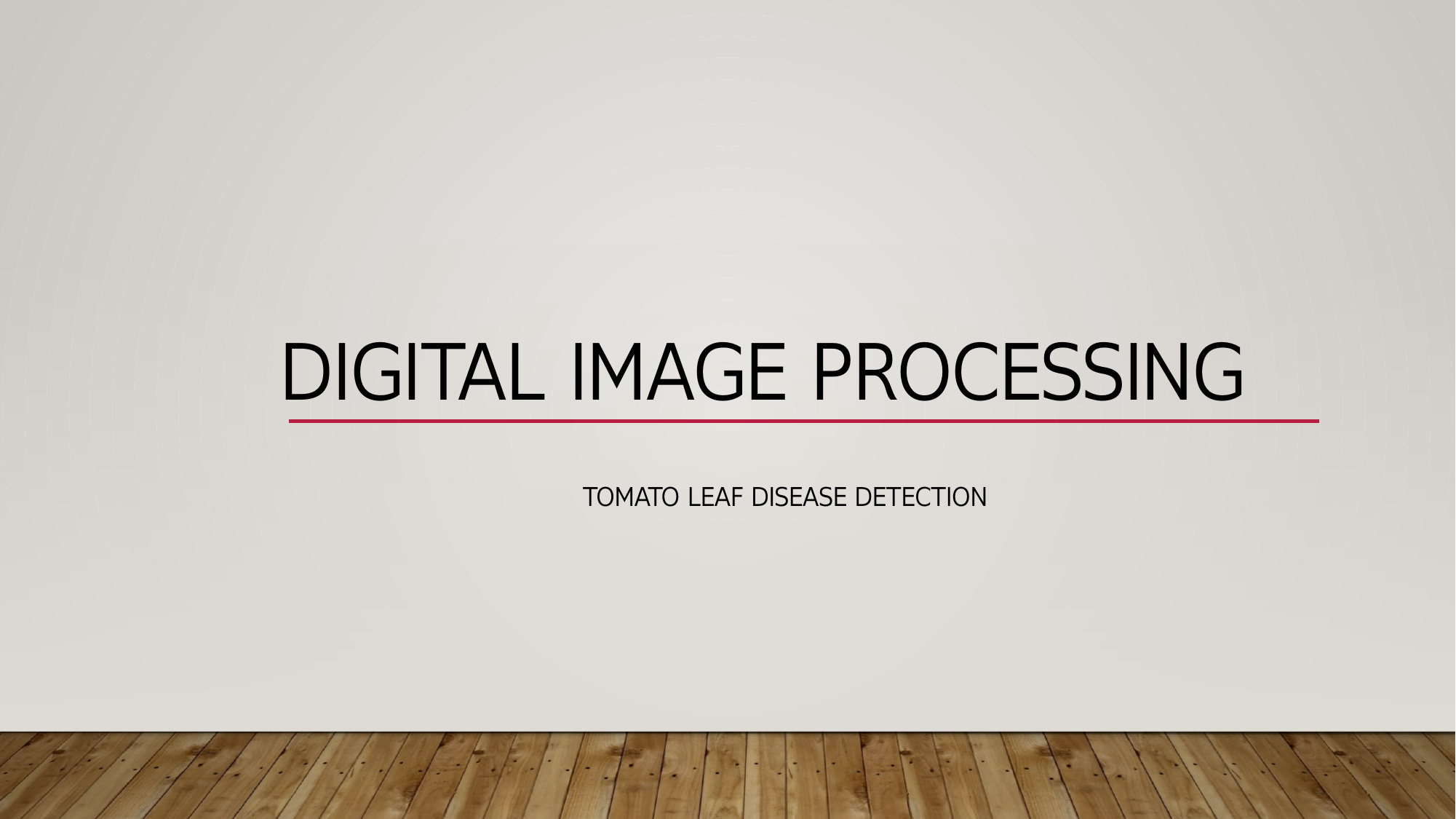

# Digital image processing
Tomato leaf disease detection